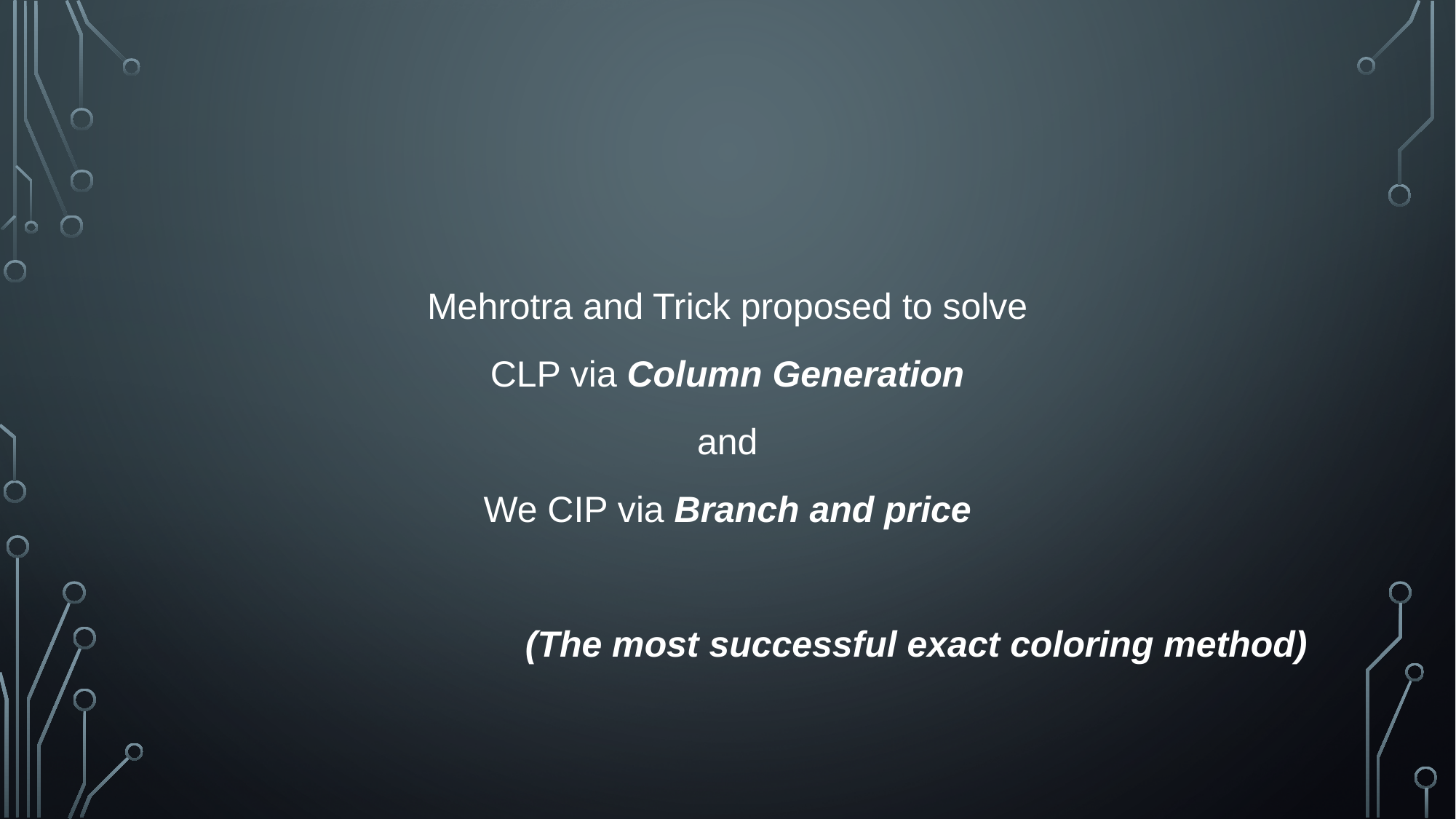

#
Mehrotra and Trick proposed to solve
CLP via Column Generation
and
We CIP via Branch and price

(The most successful exact coloring method)